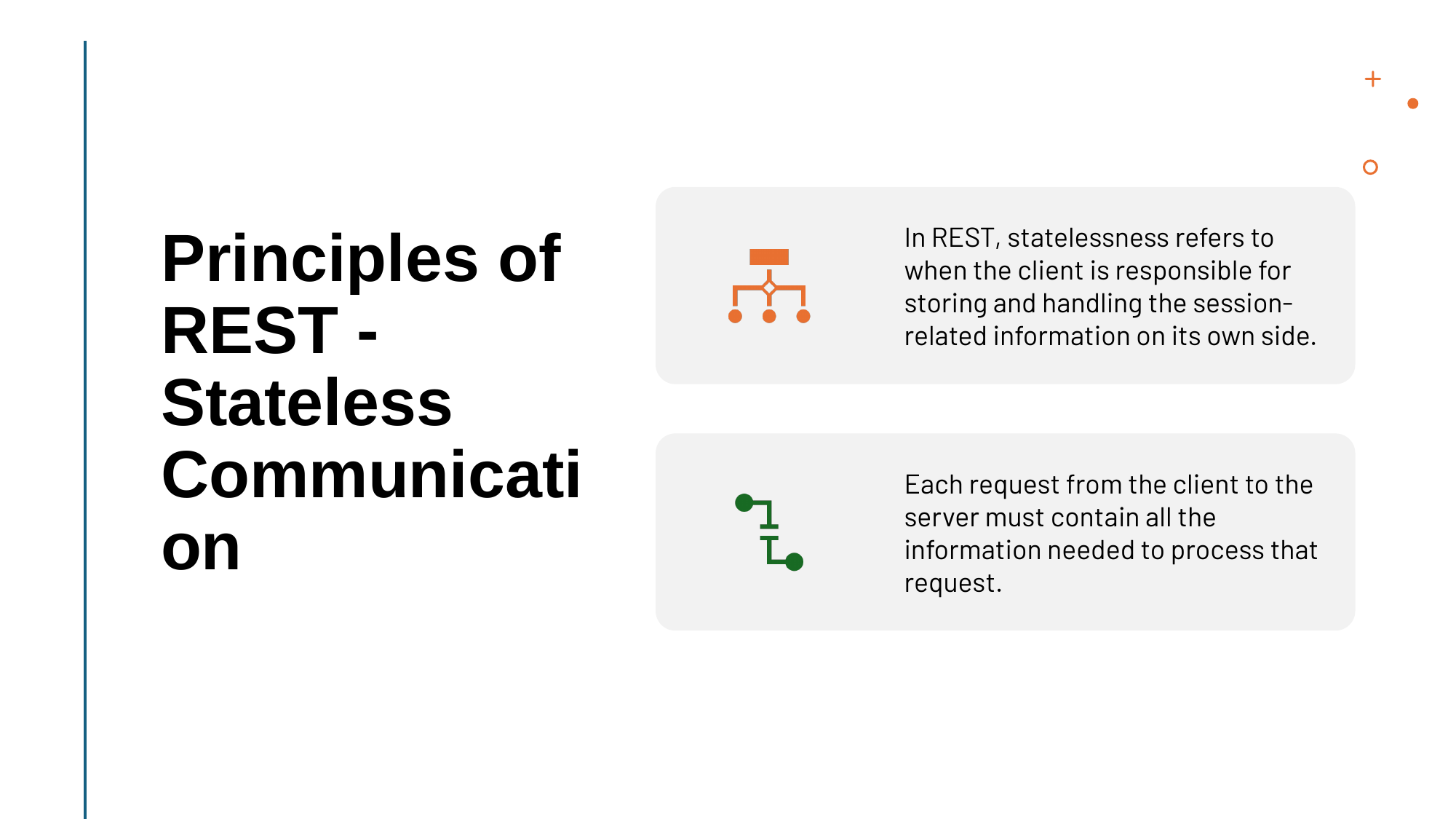

# Principles of REST - Stateless Communication

In REST, statelessness refers to when the client is responsible for storing and handling the session-related information on its own side.
Each request from the client to the server must contain all the information needed to process that request.